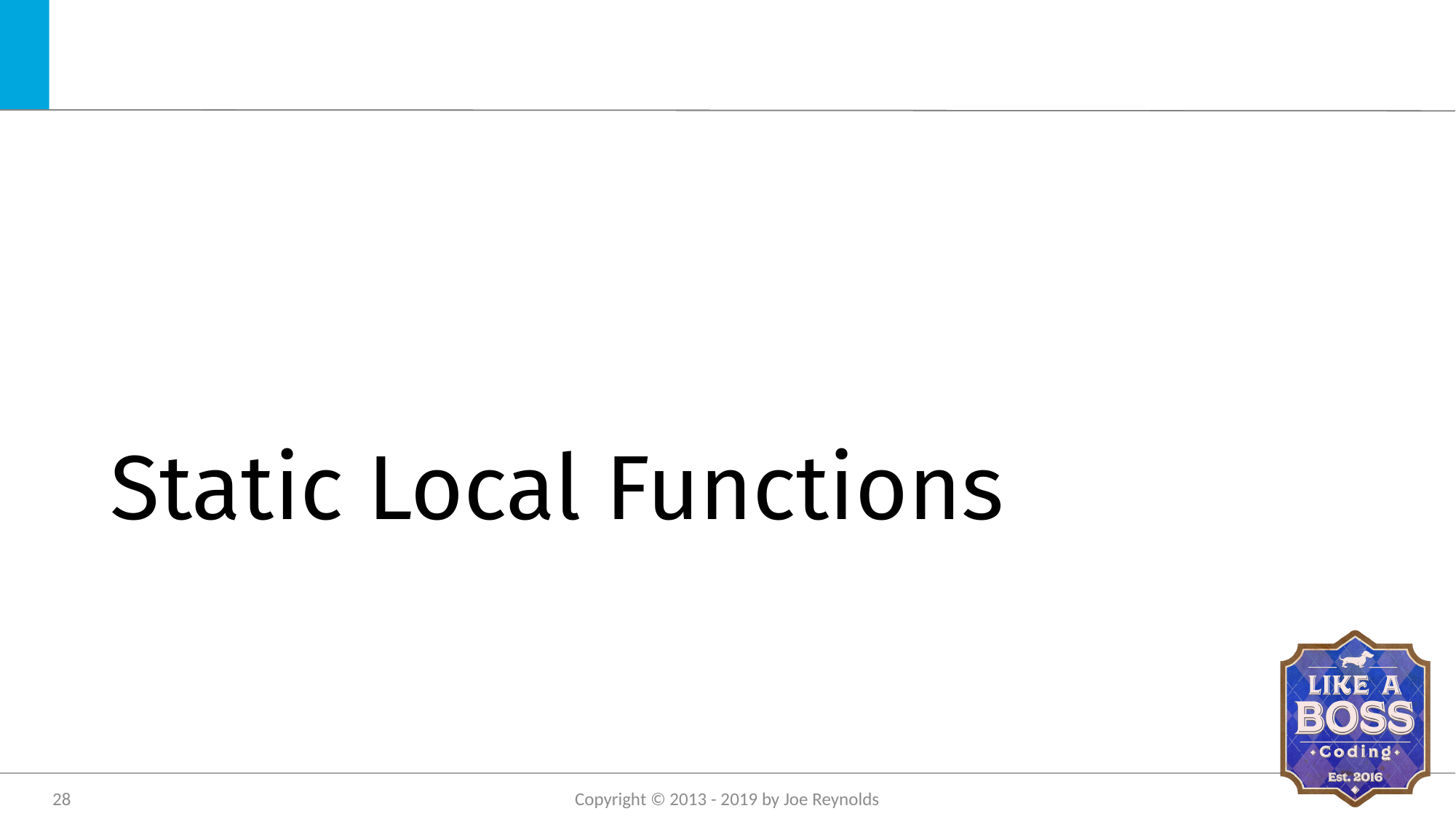

# Static Local Functions

28
Copyright © 2013 - 2019 by Joe Reynolds